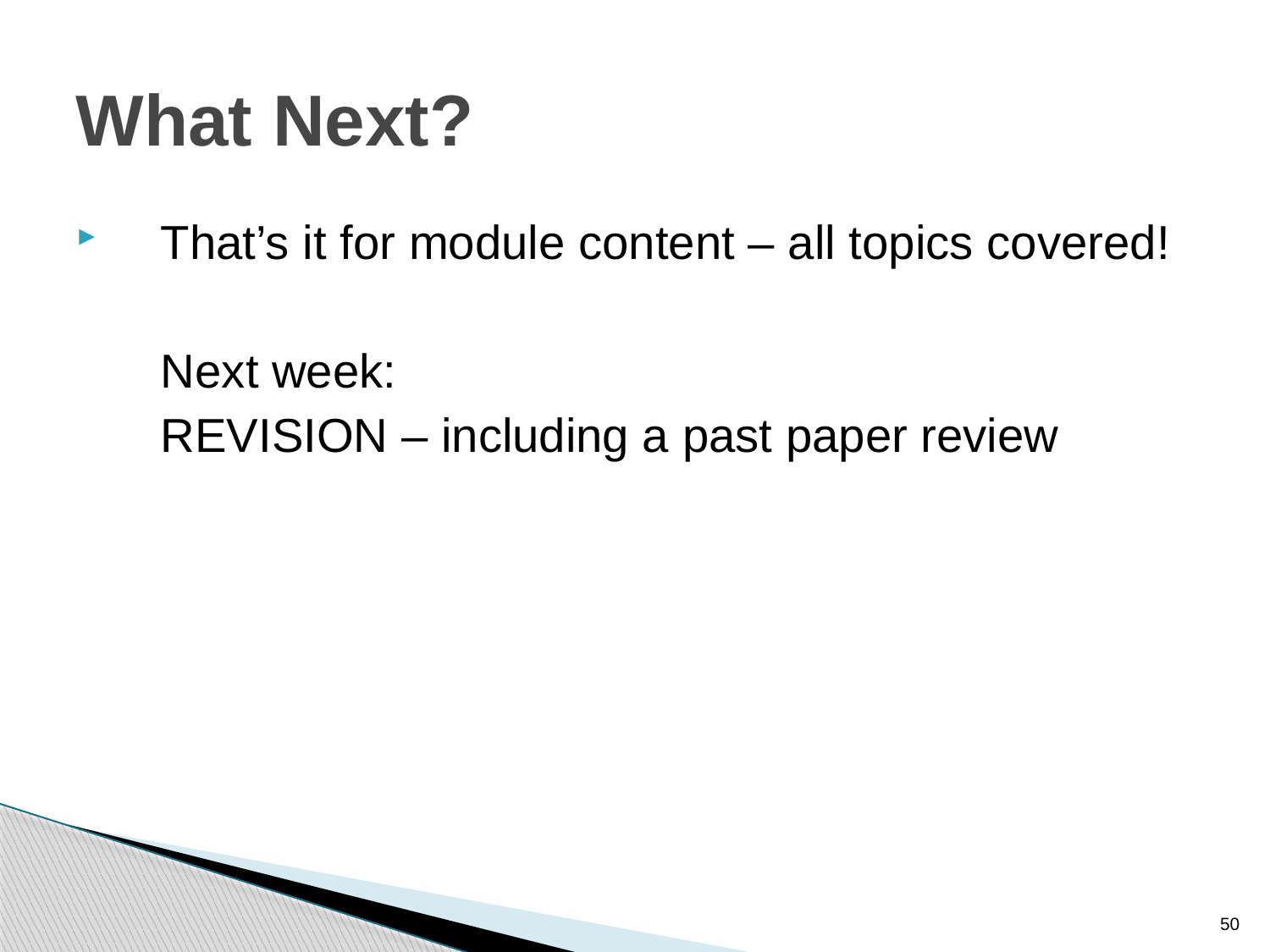

# What Next?
That’s it for module content – all topics covered!

	Next week:
	REVISION – including a past paper review
50